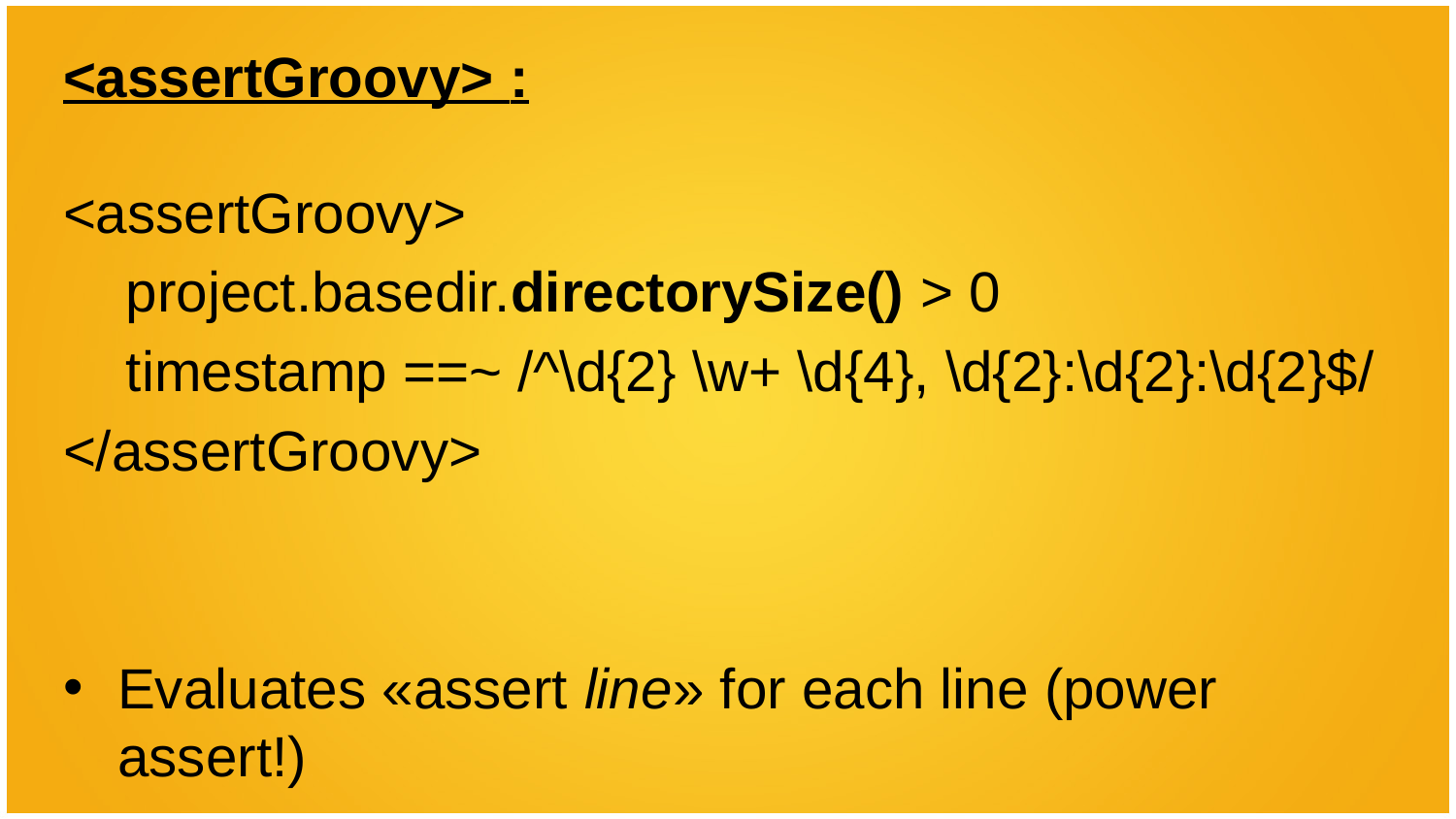

<assertGroovy> :

<assertGroovy>
    project.basedir.directorySize() > 0
    timestamp ==~ /^\d{2} \w+ \d{4}, \d{2}:\d{2}:\d{2}$/
</assertGroovy>

Evaluates «assert line» for each line (power assert!)